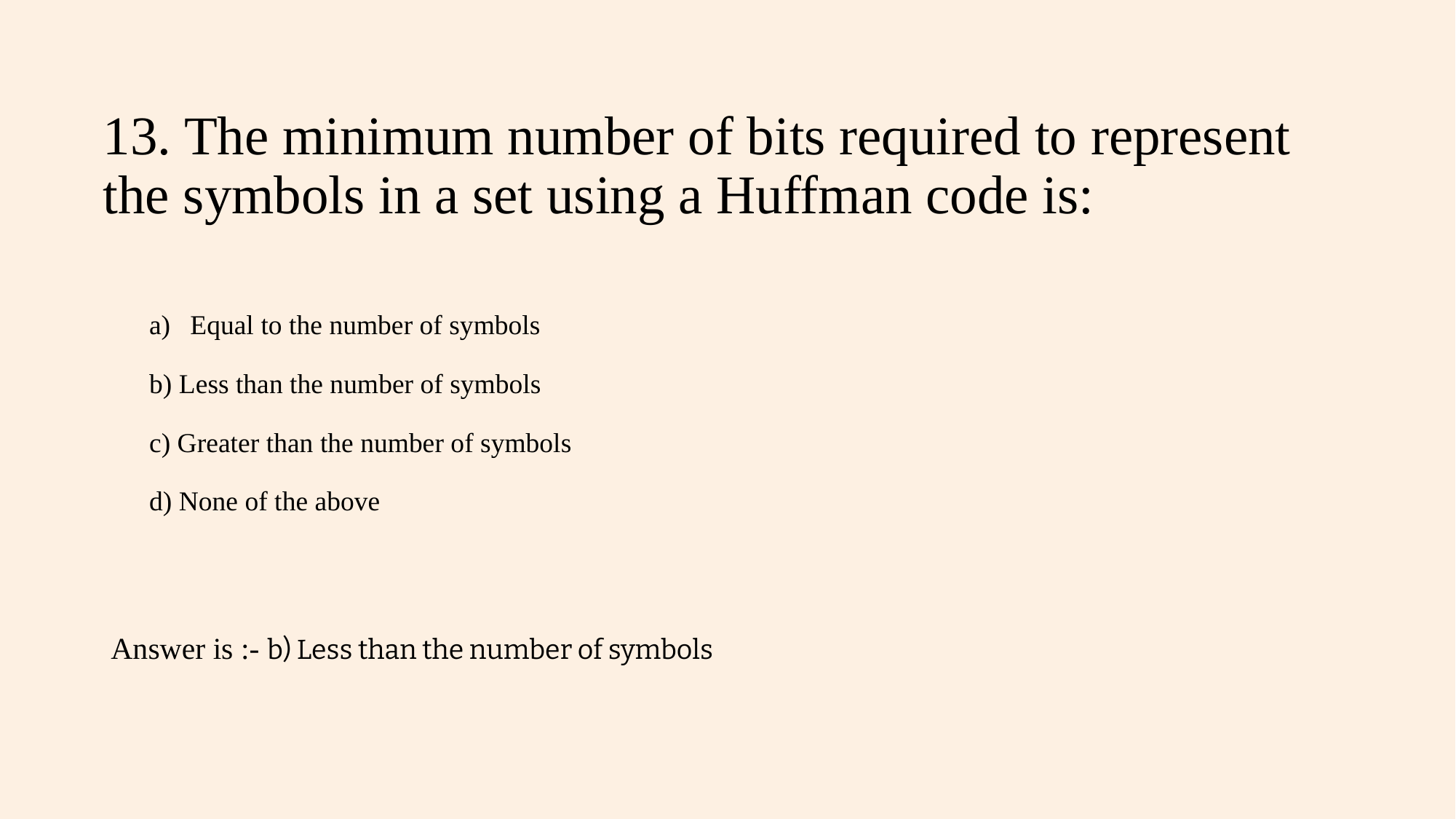

# 13. The minimum number of bits required to represent the symbols in a set using a Huffman code is:
Equal to the number of symbols

b) Less than the number of symbols

c) Greater than the number of symbols

d) None of the above

Answer is :- b) Less than the number of symbols